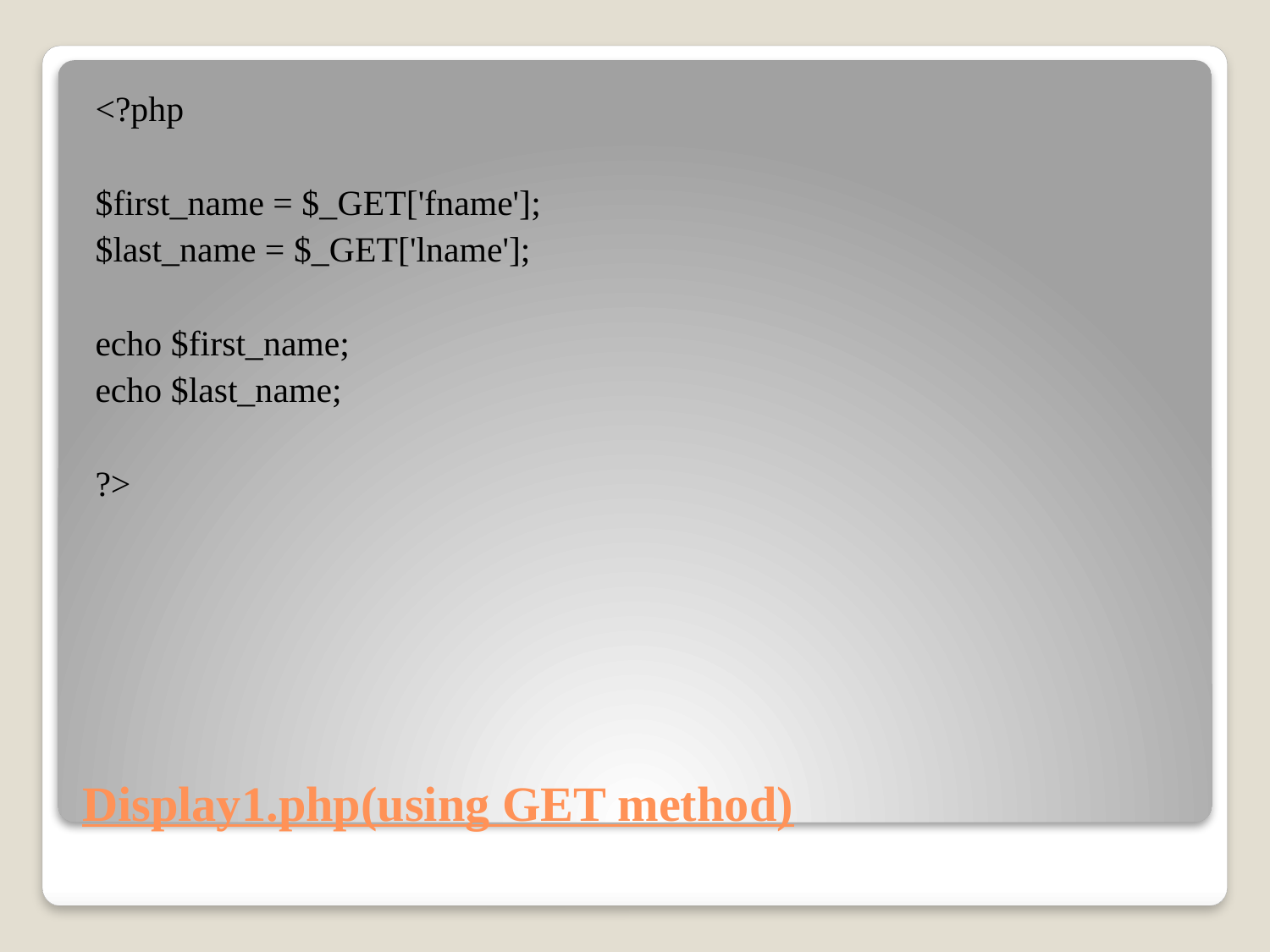

<?php

$first_name = $_GET['fname'];
$last_name = $_GET['lname'];

echo $first_name;
echo $last_name;

?>

# Display1.php(using GET method)